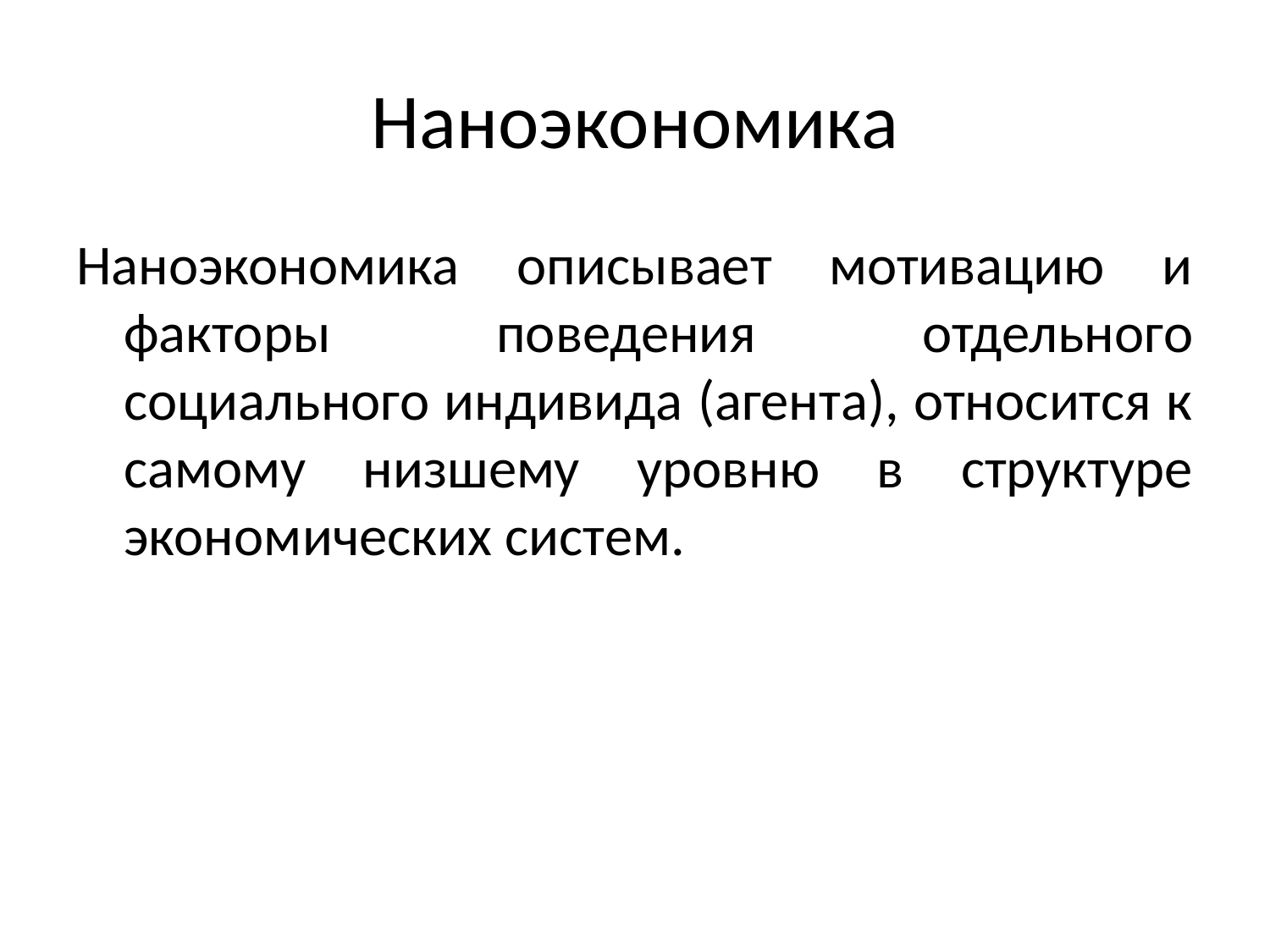

# Наноэкономика
Наноэкономика описывает мотивацию и факторы поведения отдельного социального индивида (агента), относится к самому низшему уровню в структуре экономических систем.